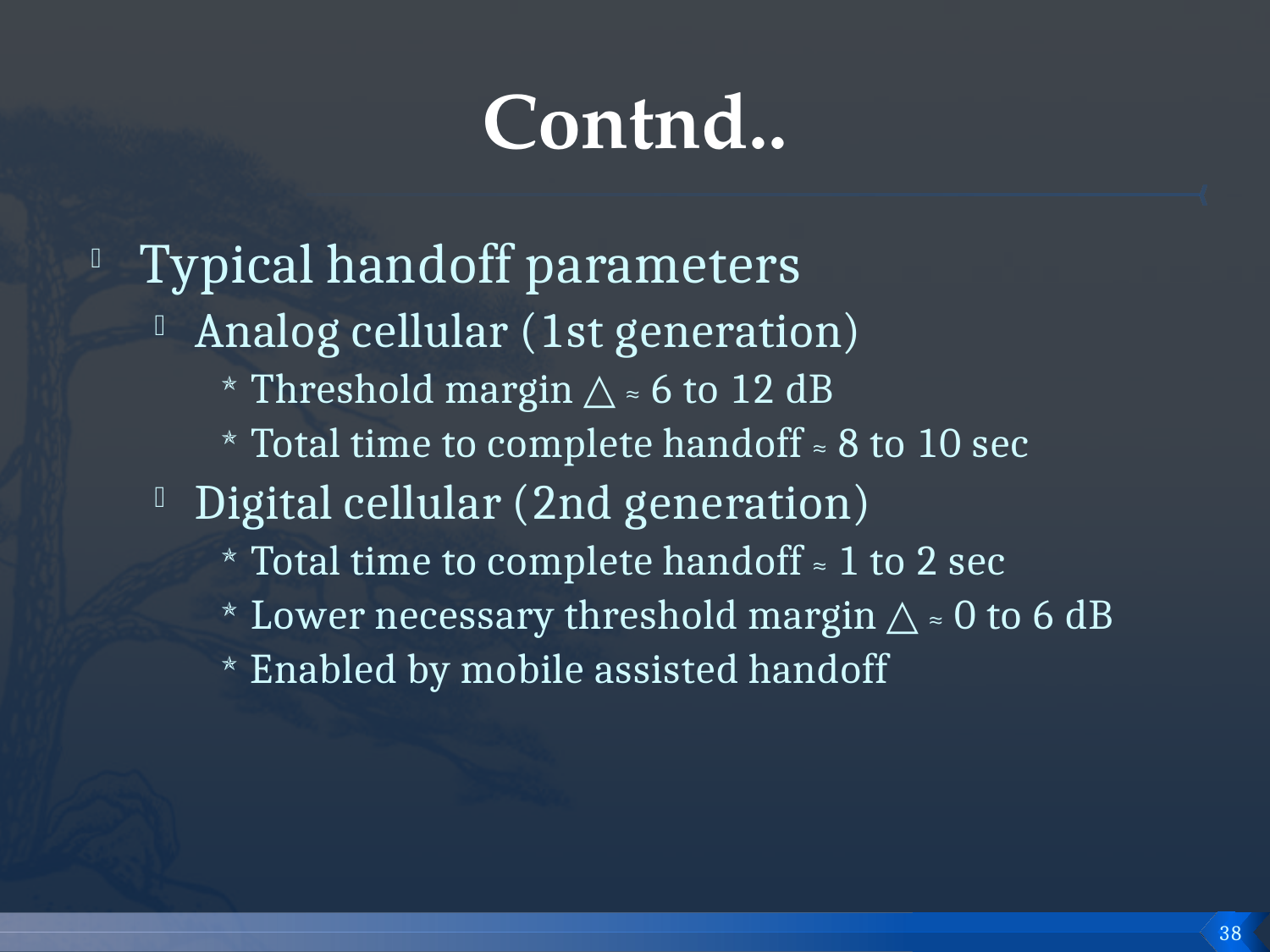

# Contnd..
Typical handoff parameters
Analog cellular (1st generation)
Threshold margin △ ≈ 6 to 12 dB
Total time to complete handoff ≈ 8 to 10 sec
Digital cellular (2nd generation)
Total time to complete handoff ≈ 1 to 2 sec
Lower necessary threshold margin △ ≈ 0 to 6 dB
Enabled by mobile assisted handoff

38